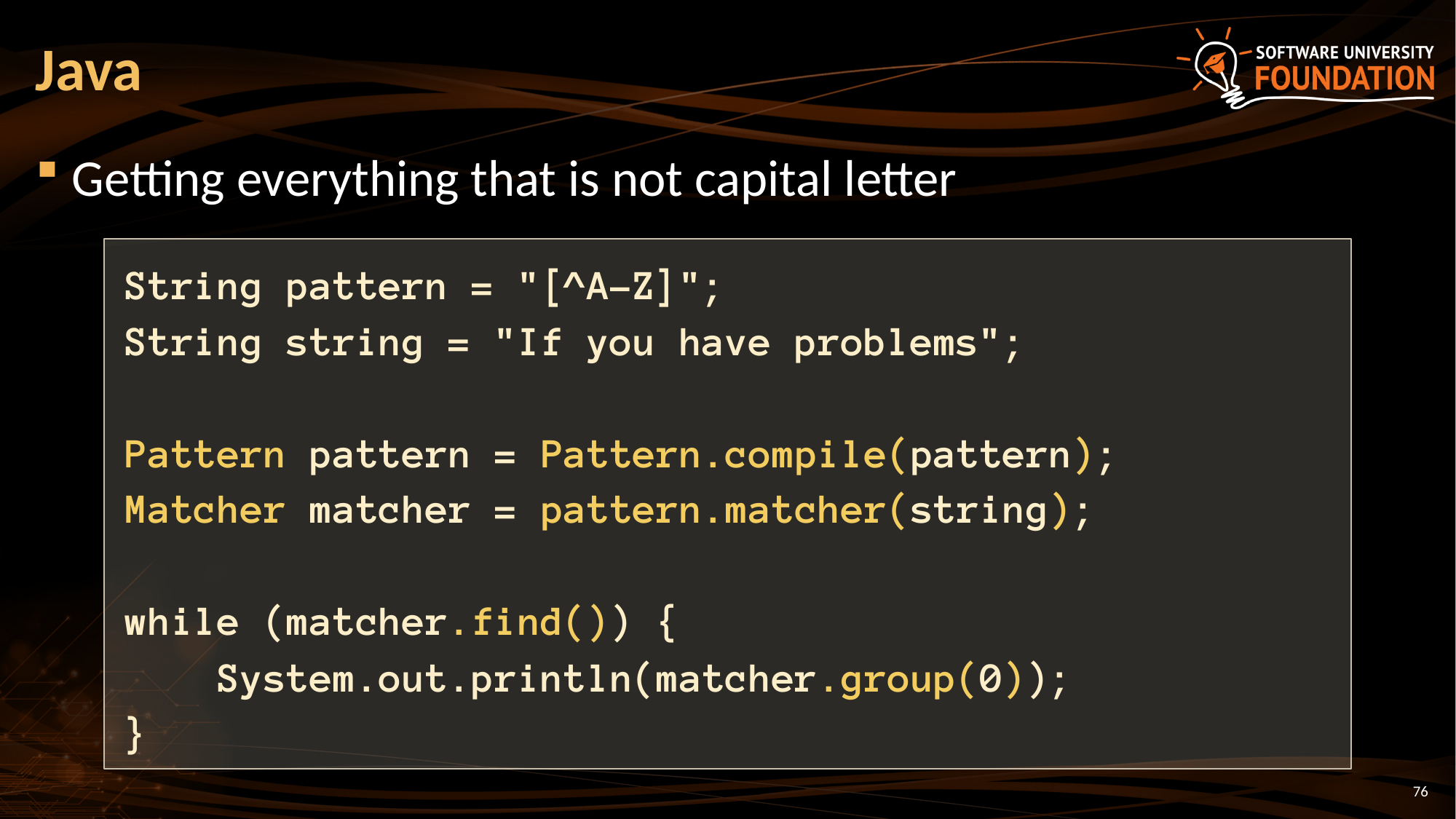

# Java
Getting everything that is not capital letter
String pattern = "[^A-Z]";
String string = "If you have problems";

Pattern pattern = Pattern.compile(pattern);
Matcher matcher = pattern.matcher(string);

while (matcher.find()) {
    System.out.println(matcher.group(0));
}
76